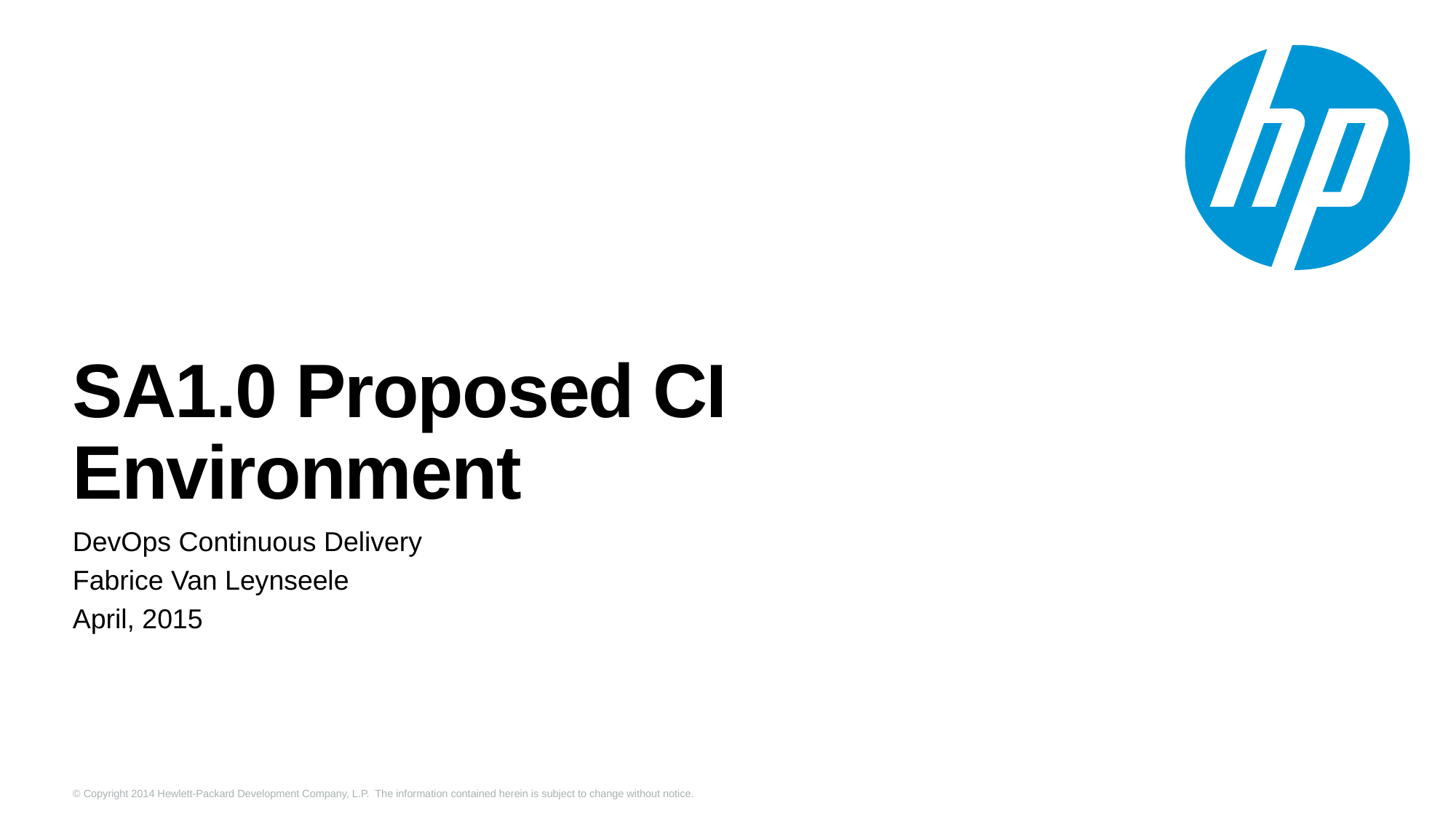

# SA1.0 Proposed CI Environment
DevOps Continuous Delivery
Fabrice Van Leynseele
April, 2015